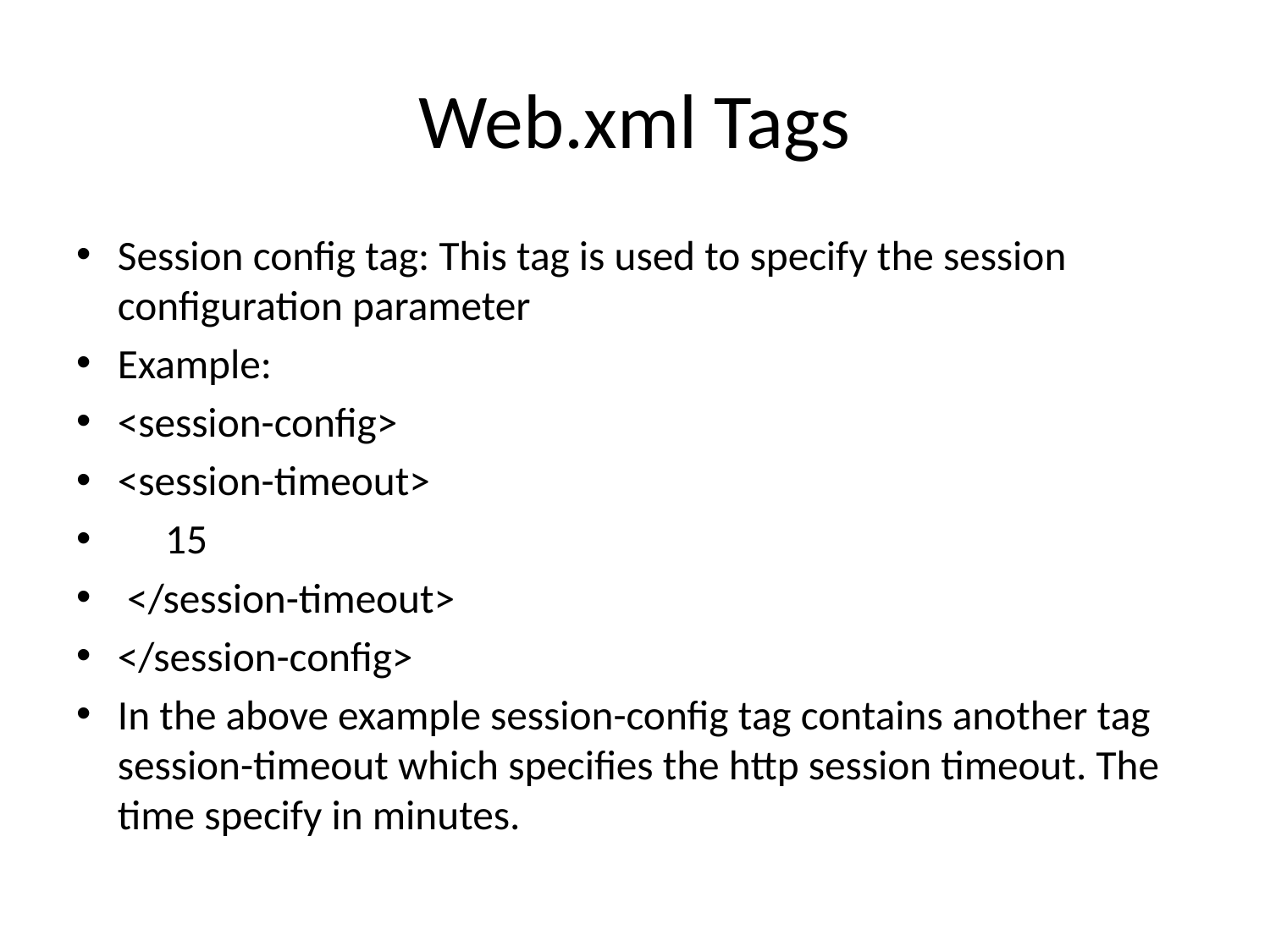

# Web.xml Tags
Session config tag: This tag is used to specify the session configuration parameter
Example:
<session-config>
<session-timeout>
     15
 </session-timeout>
</session-config>
In the above example session-config tag contains another tag session-timeout which specifies the http session timeout. The time specify in minutes.